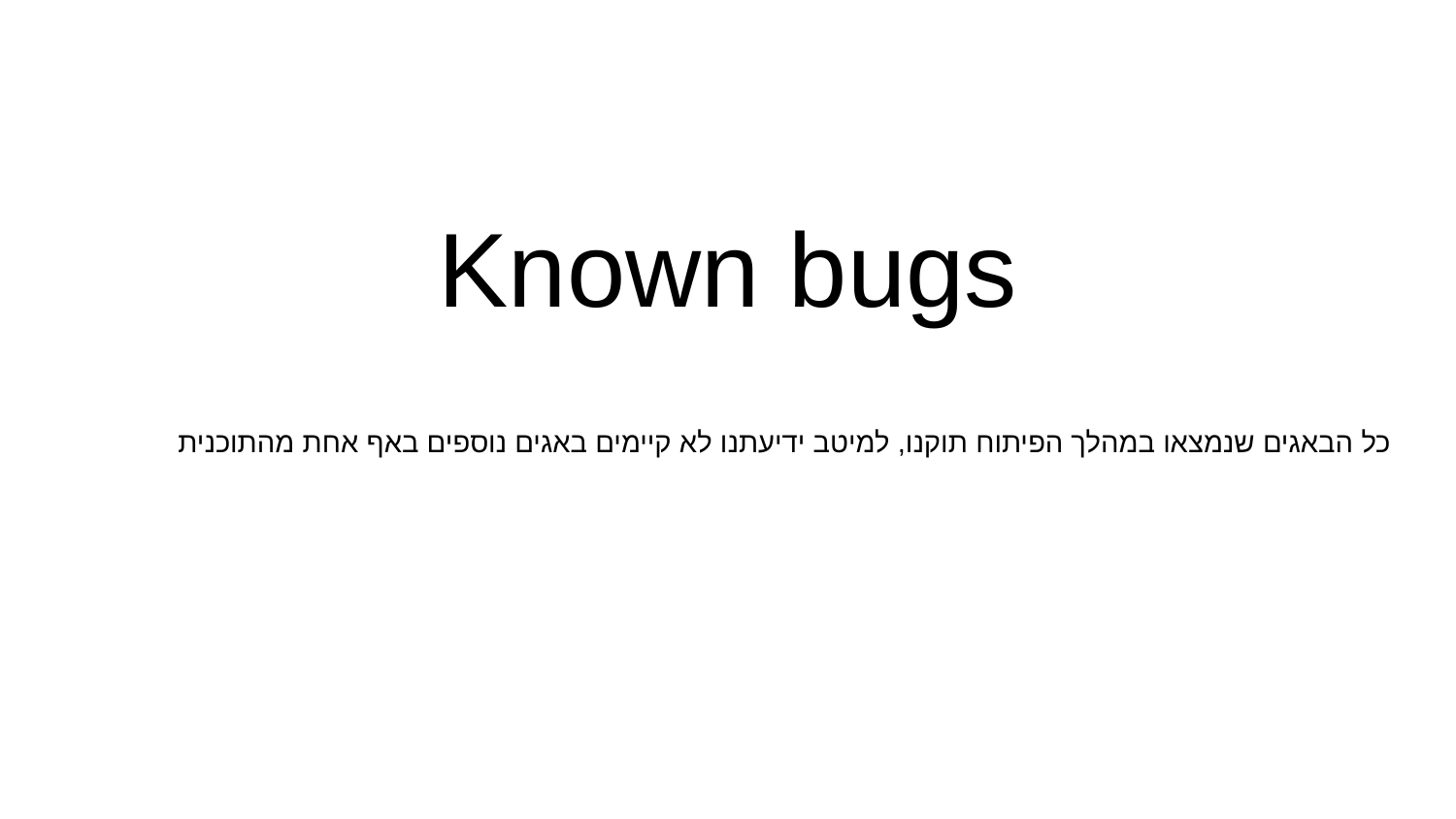

# Known bugs
כל הבאגים שנמצאו במהלך הפיתוח תוקנו, למיטב ידיעתנו לא קיימים באגים נוספים באף אחת מהתוכנית